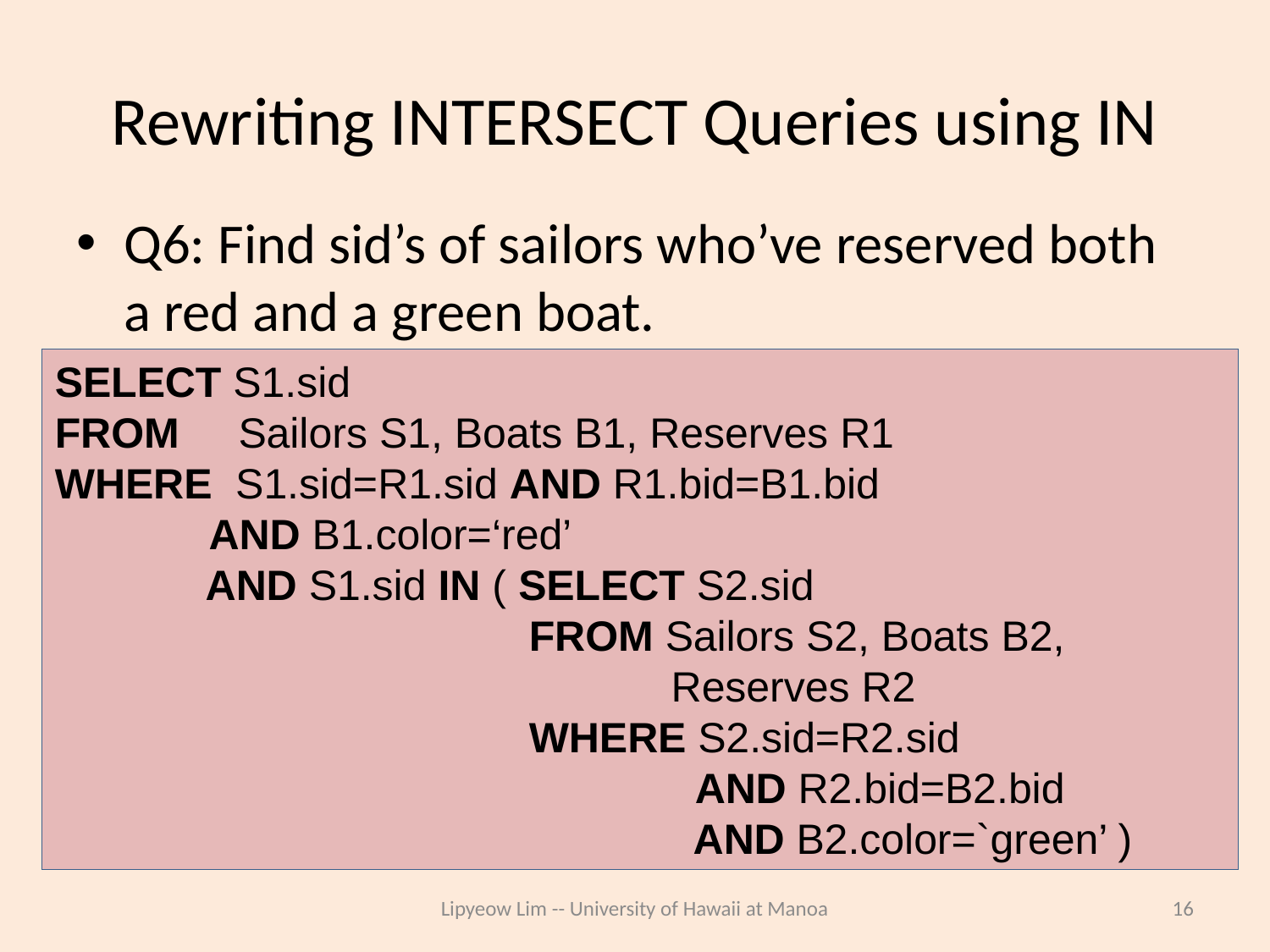

# Rewriting INTERSECT Queries using IN
Q6: Find sid’s of sailors who’ve reserved both a red and a green boat.
SELECT S1.sid
FROM     Sailors S1, Boats B1, Reserves R1
WHERE  S1.sid=R1.sid AND R1.bid=B1.bid
             AND B1.color=‘red’
	  AND S1.sid IN ( SELECT S2.sid
                                        FROM Sailors S2, Boats B2,
                                                    Reserves R2
                                        WHERE S2.sid=R2.sid
                                                      AND R2.bid=B2.bid
				           AND B2.color=`green’ )
Lipyeow Lim -- University of Hawaii at Manoa
16